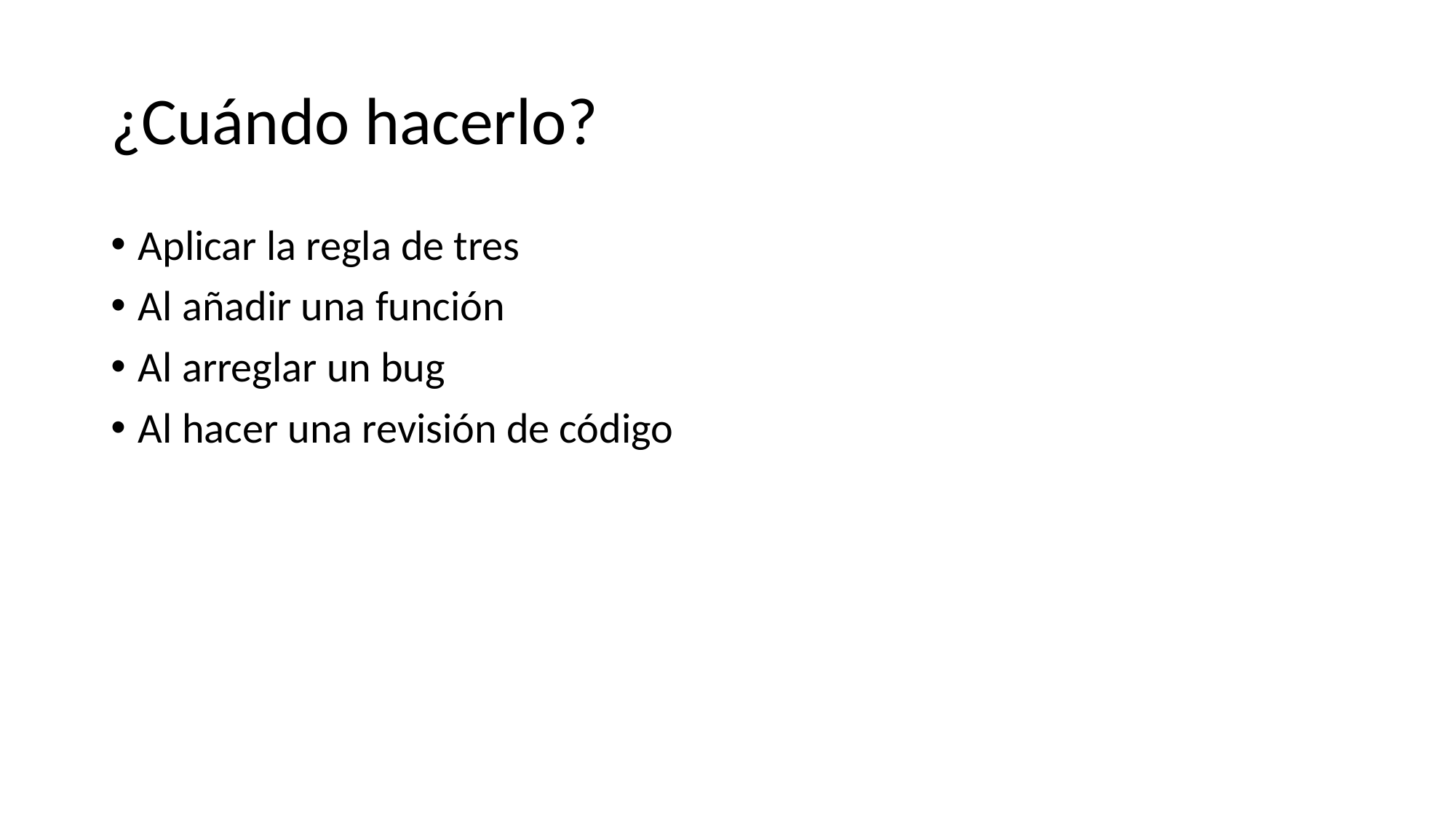

# ¿Cuándo hacerlo?
Aplicar la regla de tres
Al añadir una función
Al arreglar un bug
Al hacer una revisión de código